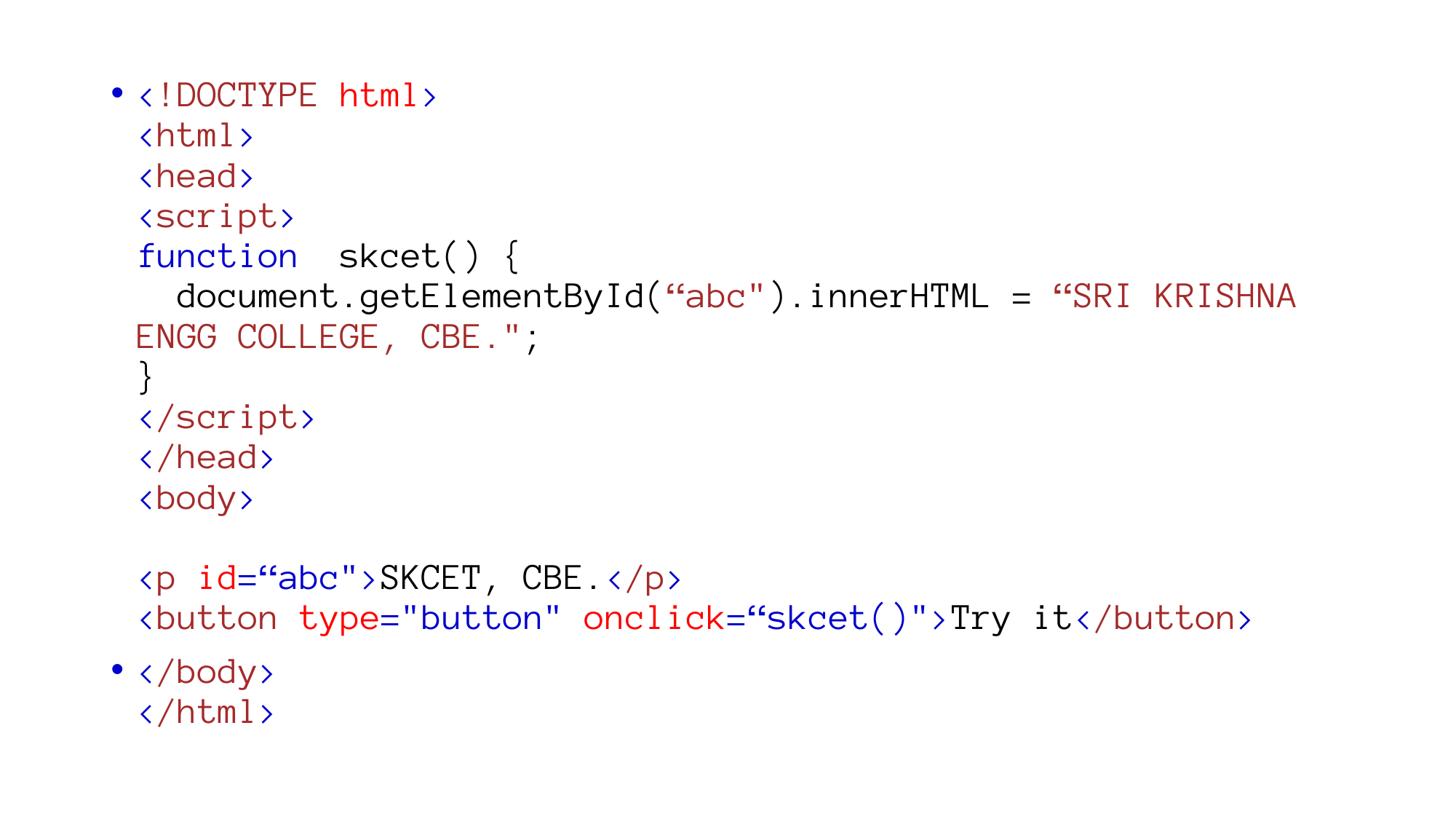

<!DOCTYPE html>
<html>
<head>
<script>
function  skcet() {
  document.getElementById(“abc").innerHTML = “SRI KRISHNA ENGG COLLEGE, CBE.";
}
</script>
</head>
<body>
<p id=“abc">SKCET, CBE.</p>
<button type="button" onclick=“skcet()">Try it</button>
</body>
</html>